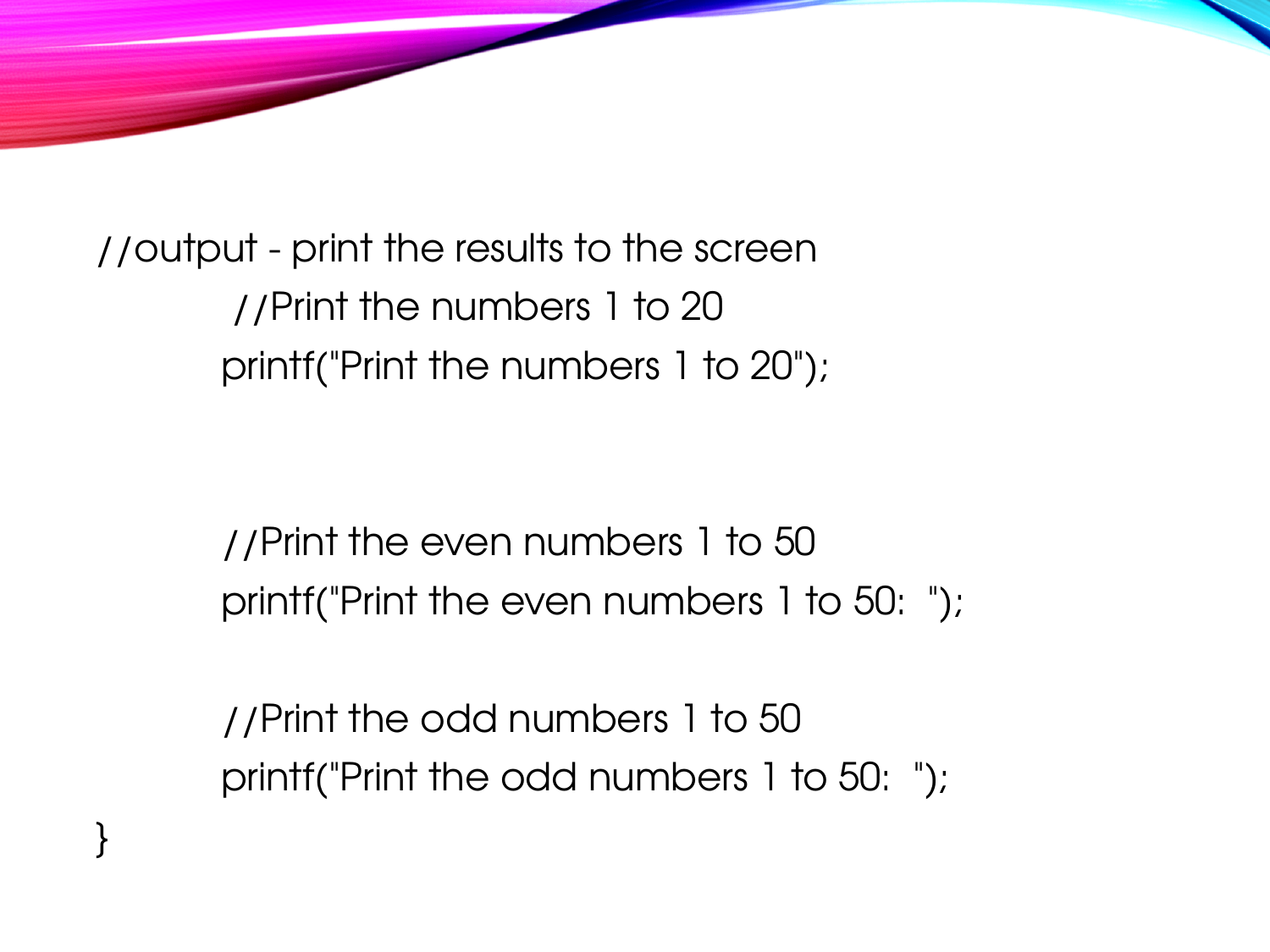

//output - print the results to the screen
   	 //Print the numbers 1 to 20
	printf("Print the numbers 1 to 20");

	//Print the even numbers 1 to 50
	printf("Print the even numbers 1 to 50:  ");

	//Print the odd numbers 1 to 50
	printf("Print the odd numbers 1 to 50:  ");
}